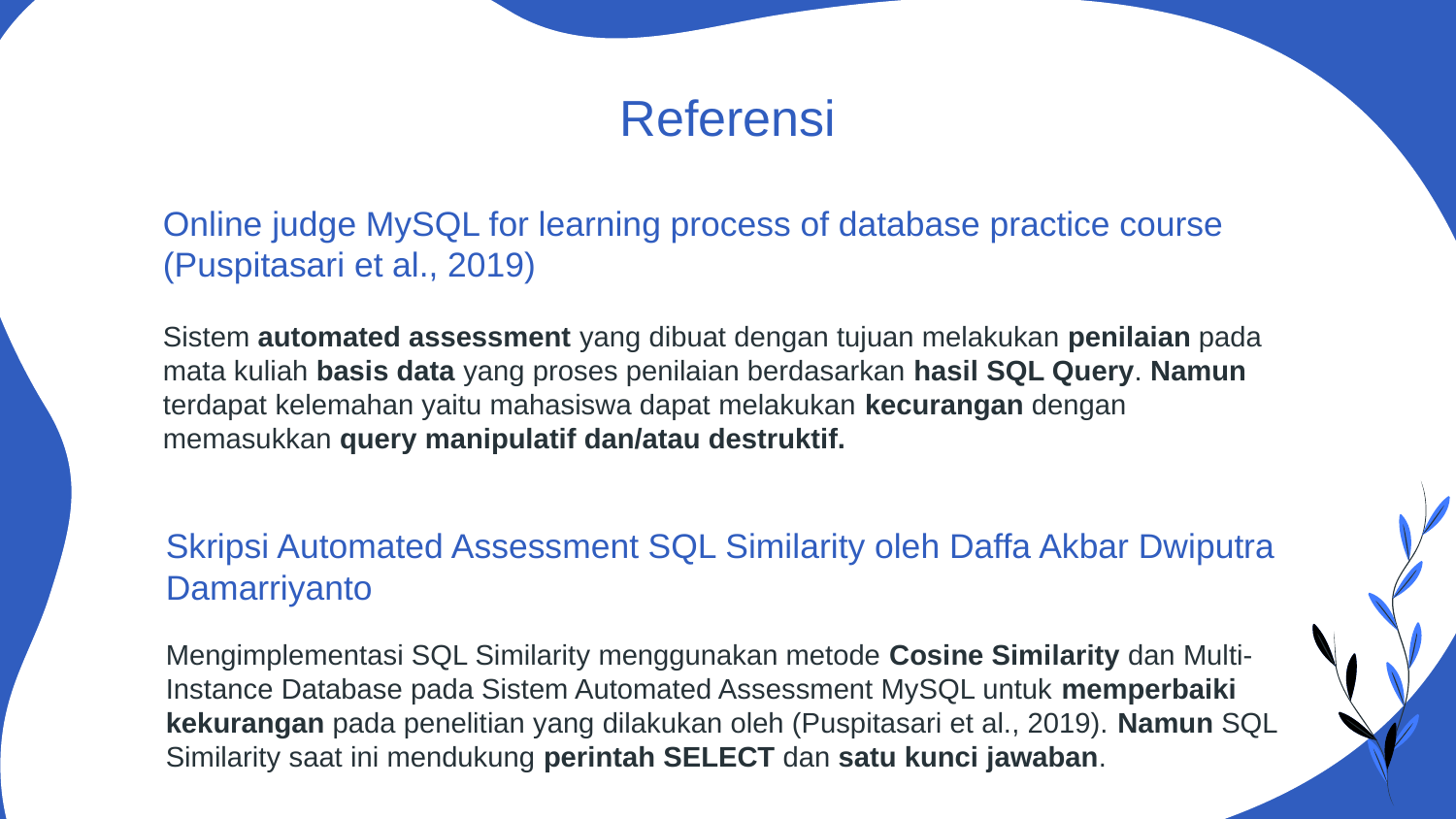

# Referensi
Online judge MySQL for learning process of database practice course (Puspitasari et al., 2019)
Sistem automated assessment yang dibuat dengan tujuan melakukan penilaian pada mata kuliah basis data yang proses penilaian berdasarkan hasil SQL Query. Namun terdapat kelemahan yaitu mahasiswa dapat melakukan kecurangan dengan memasukkan query manipulatif dan/atau destruktif.

Skripsi Automated Assessment SQL Similarity oleh Daffa Akbar Dwiputra Damarriyanto
Mengimplementasi SQL Similarity menggunakan metode Cosine Similarity dan Multi-Instance Database pada Sistem Automated Assessment MySQL untuk memperbaiki kekurangan pada penelitian yang dilakukan oleh (Puspitasari et al., 2019). Namun SQL Similarity saat ini mendukung perintah SELECT dan satu kunci jawaban.